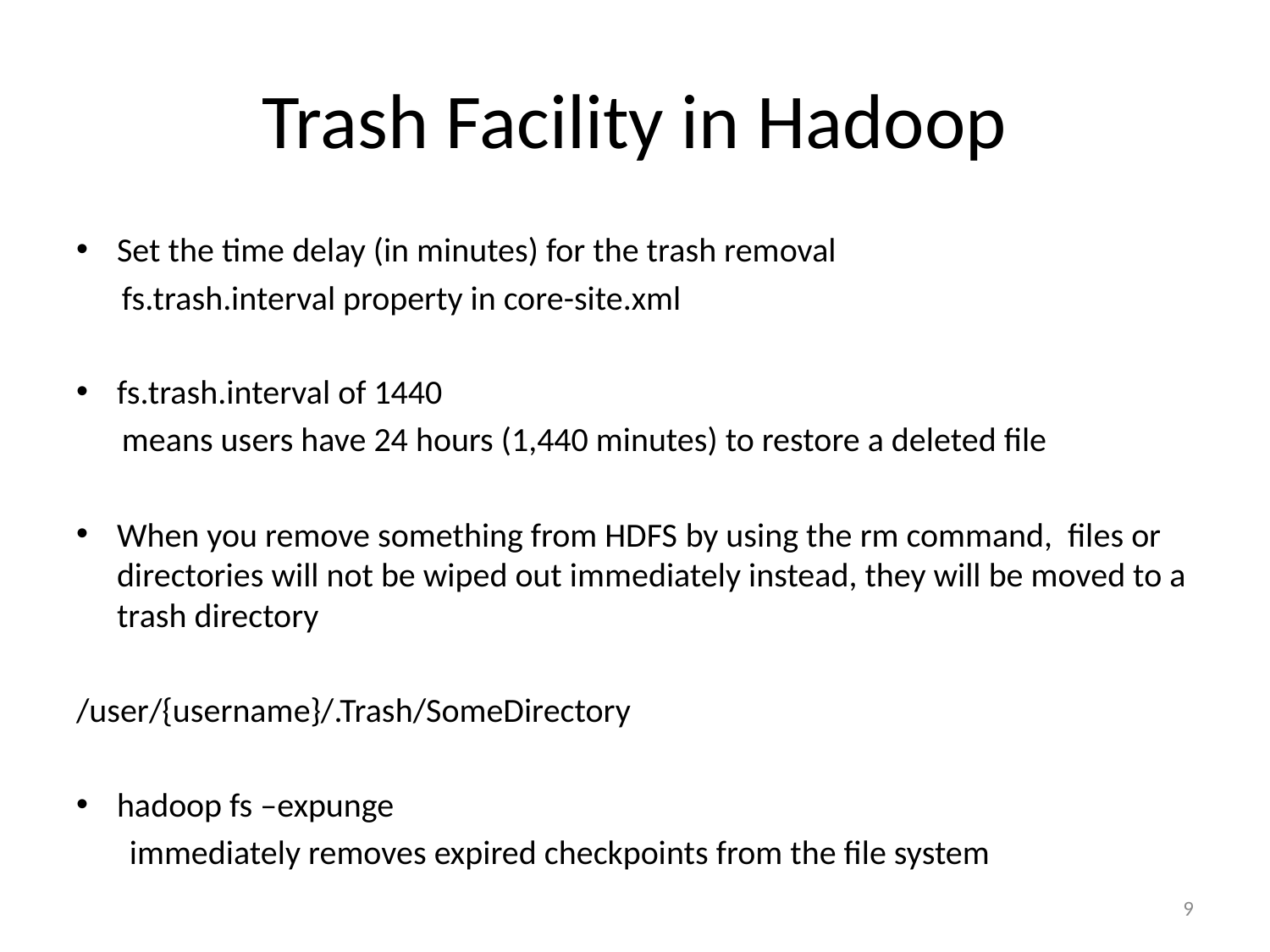

# Trash Facility in Hadoop
Set the time delay (in minutes) for the trash removal
      fs.trash.interval property in core-site.xml

fs.trash.interval of 1440
      means users have 24 hours (1,440 minutes) to restore a deleted file

When you remove something from HDFS by using the rm command,  files or directories will not be wiped out immediately instead, they will be moved to a trash directory

/user/{username}/.Trash/SomeDirectory

hadoop fs –expunge
       immediately removes expired checkpoints from the file system

9